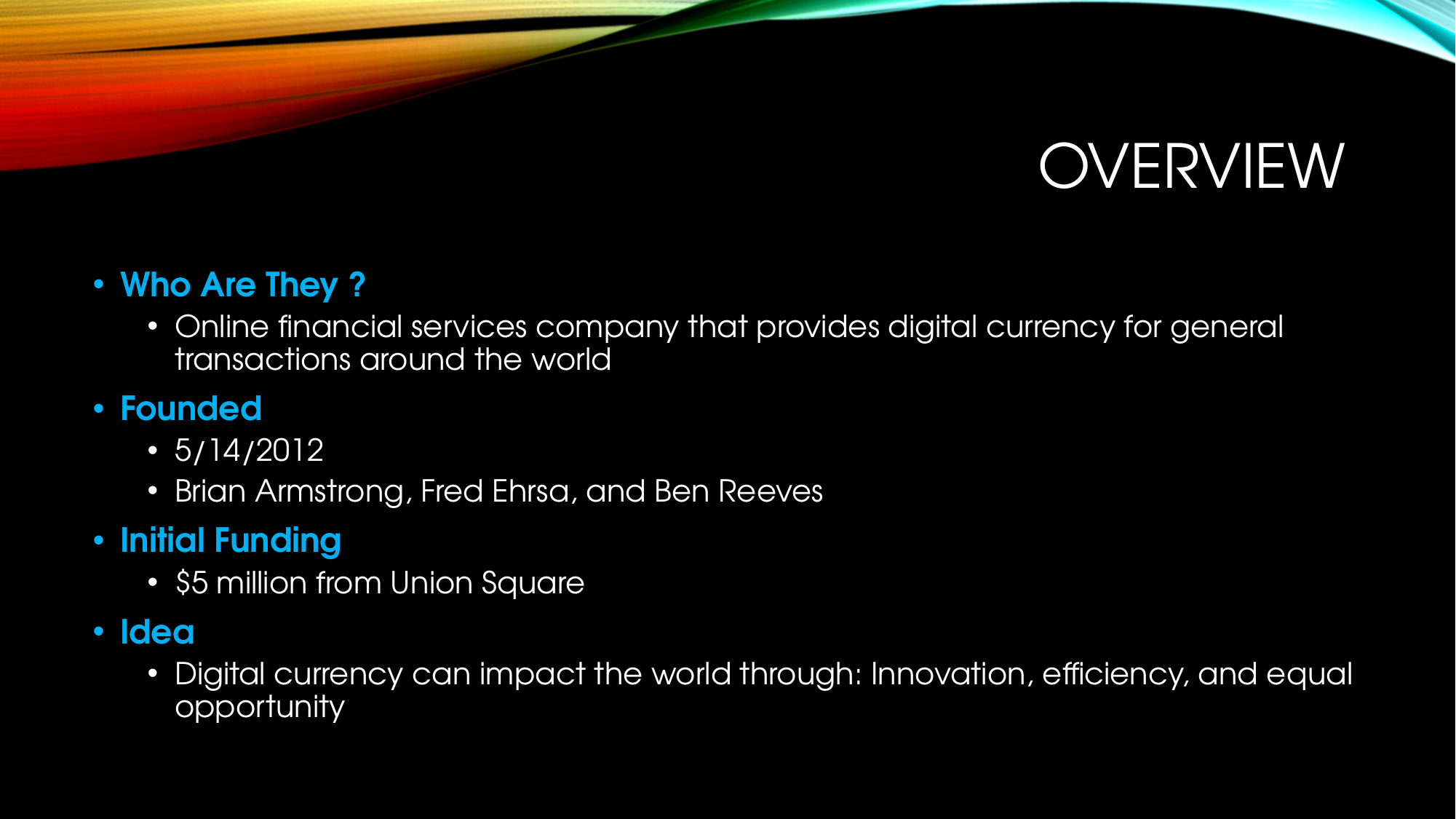

# Overview
Who Are They ?
Online financial services company that provides digital currency for general transactions around the world
Founded
5/14/2012
Brian Armstrong, Fred Ehrsa, and Ben Reeves
Initial Funding
$5 million from Union Square
Idea
Digital currency can impact the world through: Innovation, efficiency, and equal opportunity